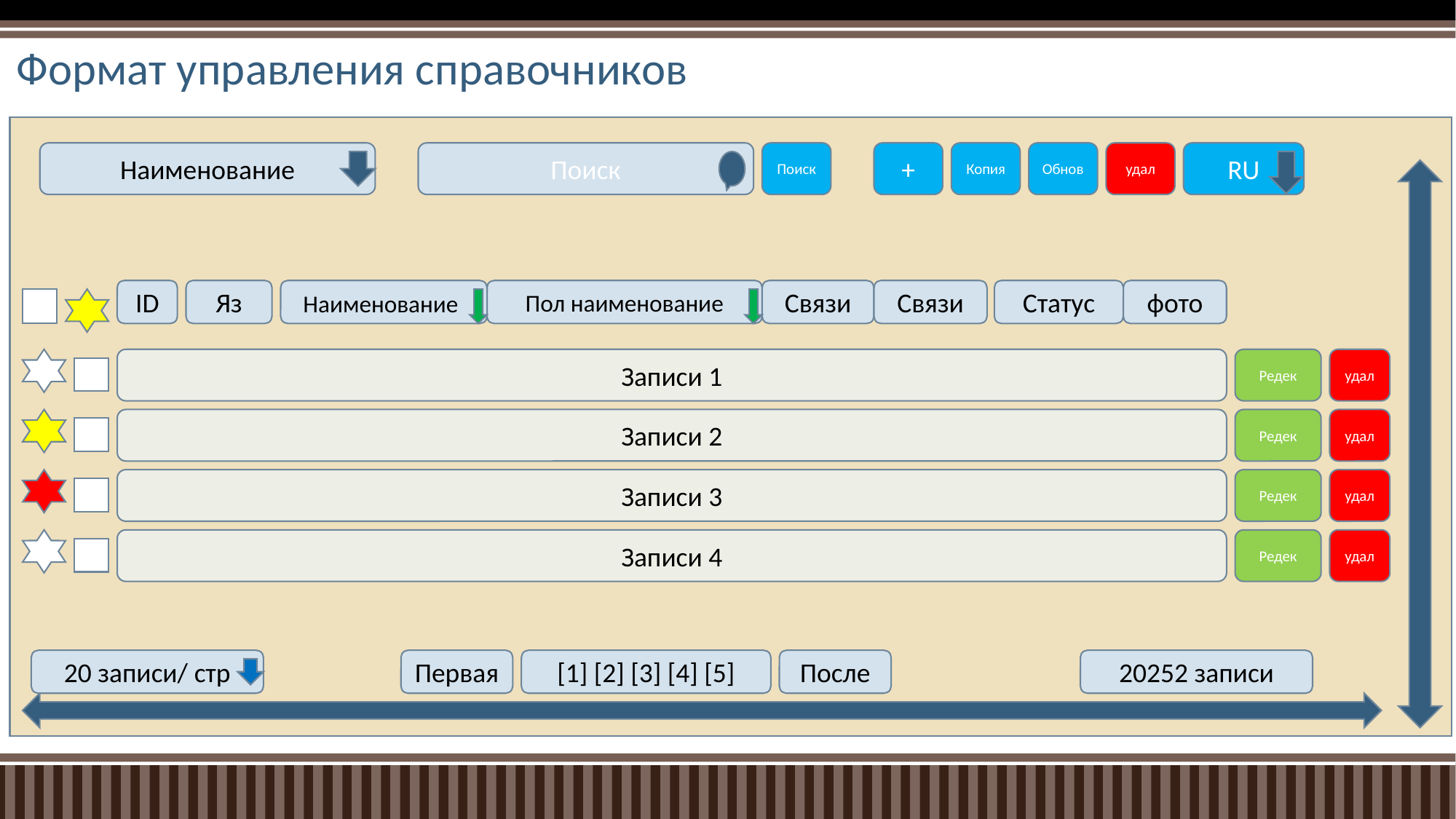

# Формат управления справочников

Наименование
Поиск
Поиск
+
Копия
Обнов
удал
RU

ID
Яз
Наименование
Пол наименование
Связи
Связи
Статус
фото

Записи 1
Редек
удал

Записи 2
Редек
удал

Записи 3
Редек
удал

Записи 4
Редек
удал

20 записи/ стр
Первая
[1] [2] [3] [4] [5]
После
20252 записи